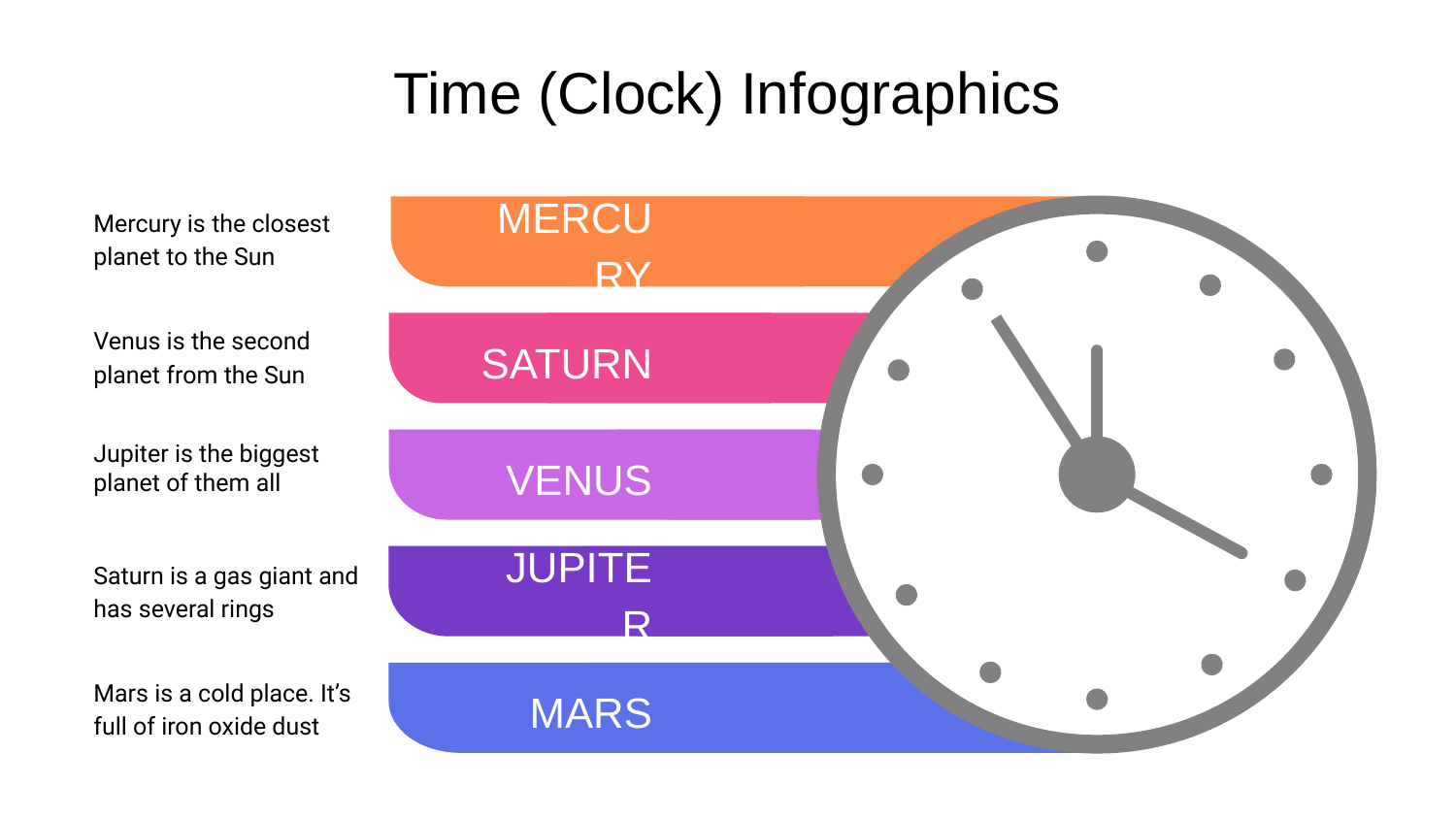

# Time (Clock) Infographics
Mercury is the closest planet to the Sun

MERCURY
Venus is the second planet from the Sun

SATURN
Jupiter is the biggest planet of them all

VENUS
Saturn is a gas giant and has several rings

JUPITER
Mars is a cold place. It’s full of iron oxide dust

MARS